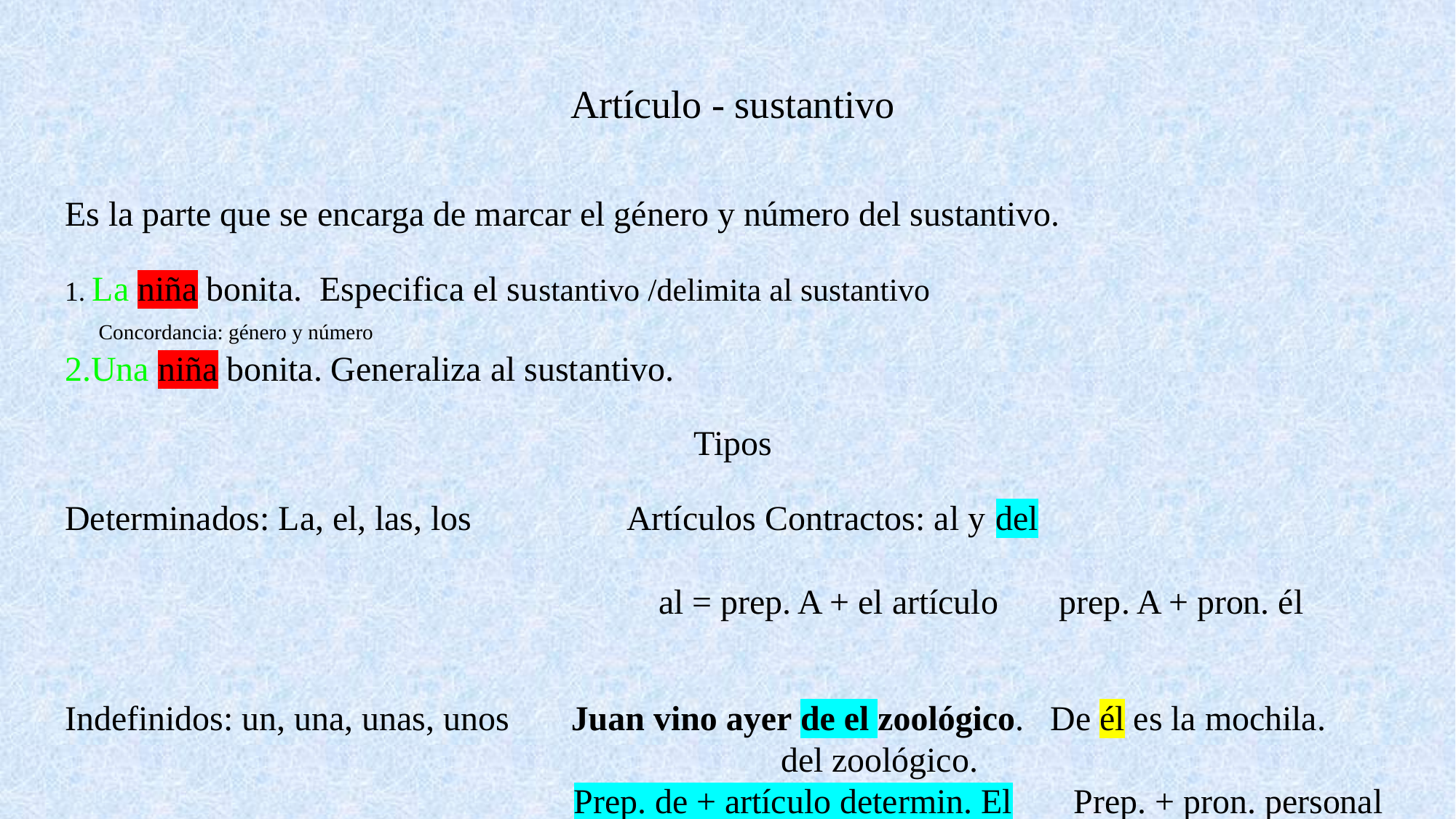

Artículo - sustantivo

Es la parte que se encarga de marcar el género y número del sustantivo.
1. La niña bonita.  Especifica el sustantivo /delimita al sustantivo
     Concordancia: género y número
Una niña bonita. Generaliza al sustantivo.
Tipos

Determinados: La, el, las, los                  Artículos Contractos: al y del

                                                                    al = prep. A + el artículo       prep. A + pron. él

Indefinidos: un, una, unas, unos       Juan vino ayer de el zoológico.   De él es la mochila.
                                                                                  del zoológico.
                                                          Prep. de + artículo determin. El       Prep. + pron. personal